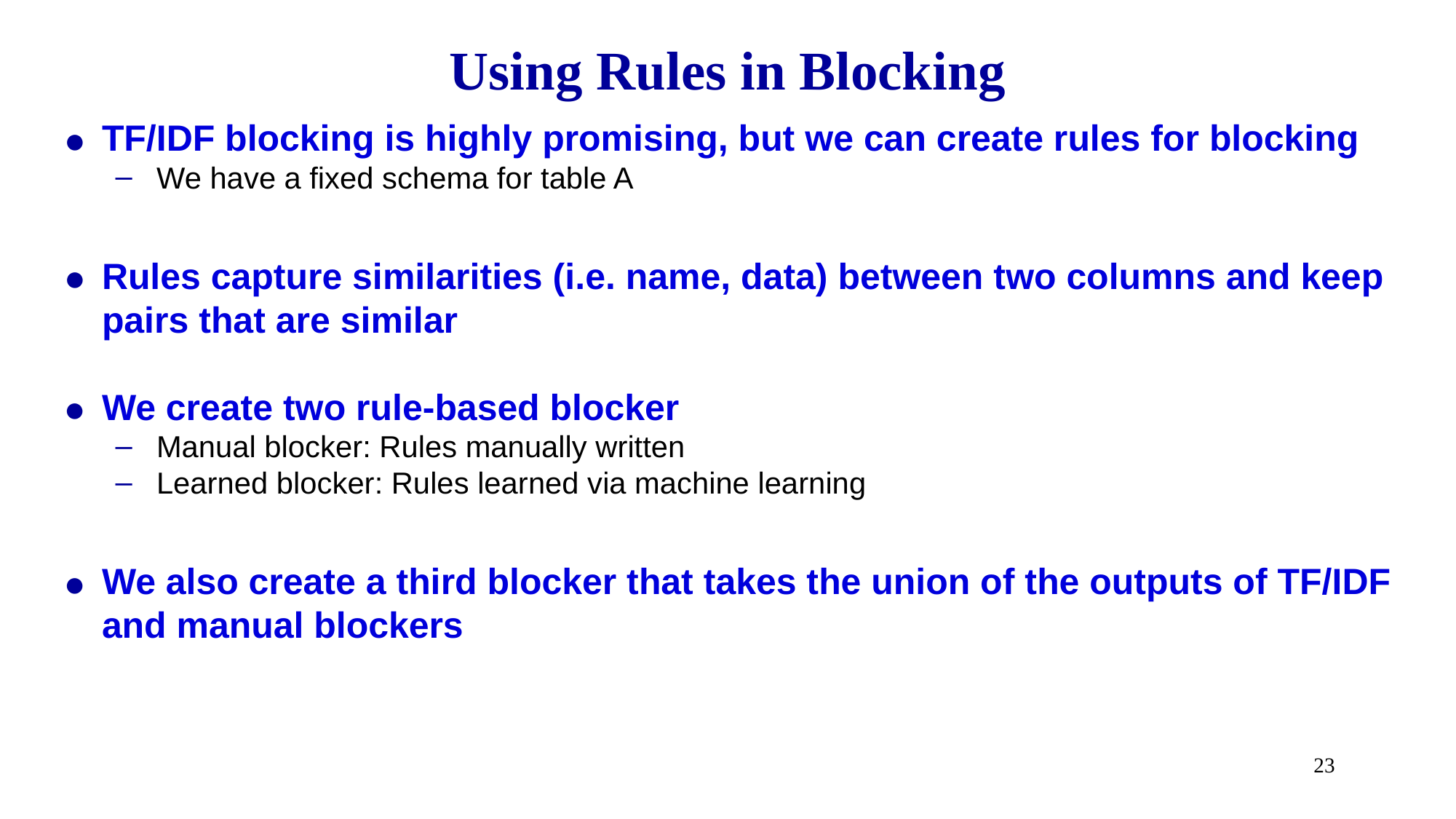

# Using Rules in Blocking
TF/IDF blocking is highly promising, but we can create rules for blocking
We have a fixed schema for table A

Rules capture similarities (i.e. name, data) between two columns and keep pairs that are similar

We create two rule-based blocker
Manual blocker: Rules manually written
Learned blocker: Rules learned via machine learning

We also create a third blocker that takes the union of the outputs of TF/IDF and manual blockers

23